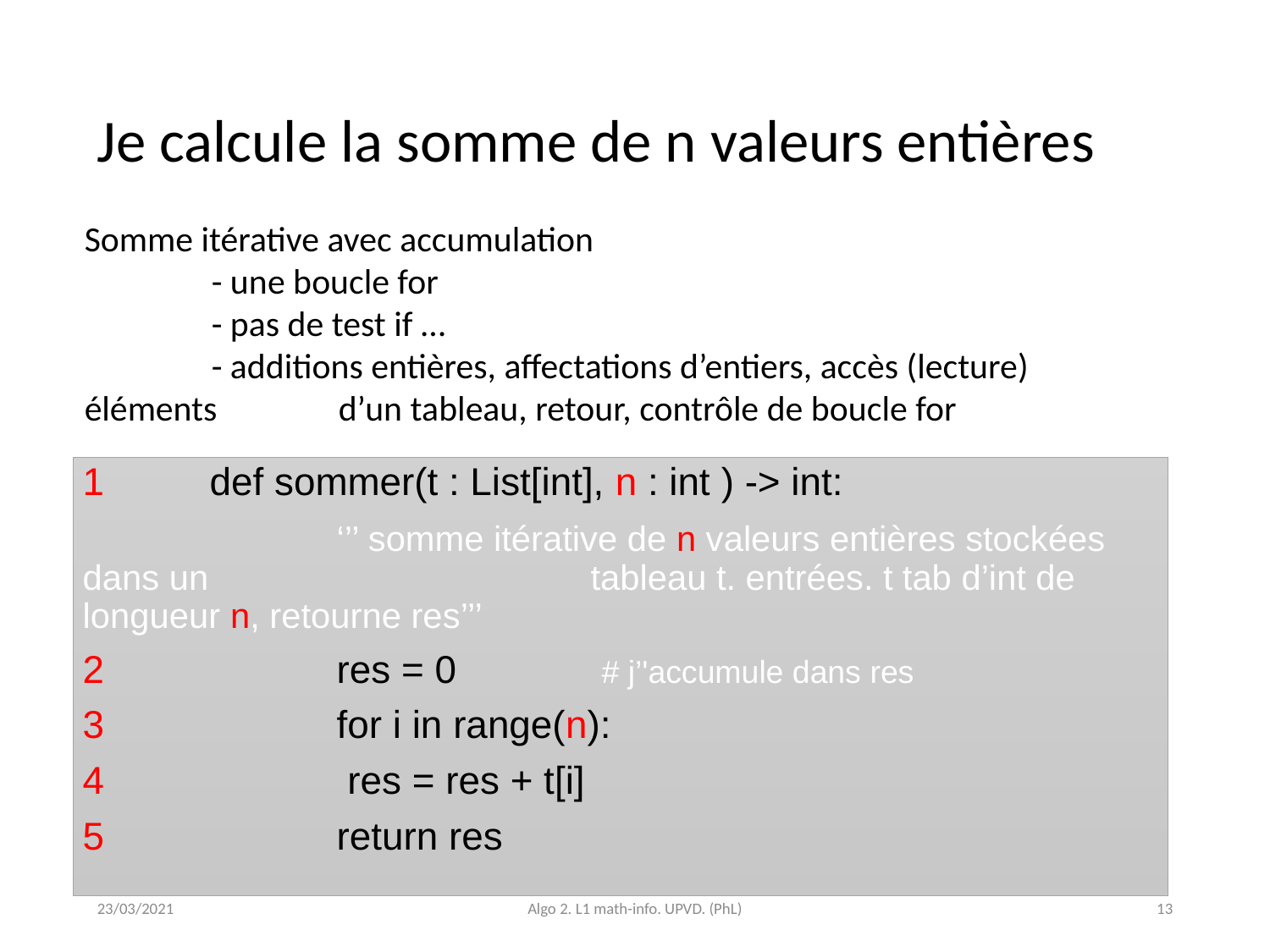

# Je calcule la somme de n valeurs entières
Somme itérative avec accumulation
	- une boucle for
	- pas de test if …
	- additions entières, affectations d’entiers, accès (lecture) éléments 	d’un tableau, retour, contrôle de boucle for
1	def sommer(t : List[int], n : int ) -> int:
 		‘’’ somme itérative de n valeurs entières stockées dans un 			tableau t. entrées. t tab d’int de longueur n, retourne res’’’
2		res = 0  	 # j’'accumule dans res
3		for i in range(n):
4	     	 res = res + t[i]
5		return res

23/03/2021
Algo 2. L1 math-info. UPVD. (PhL)
13